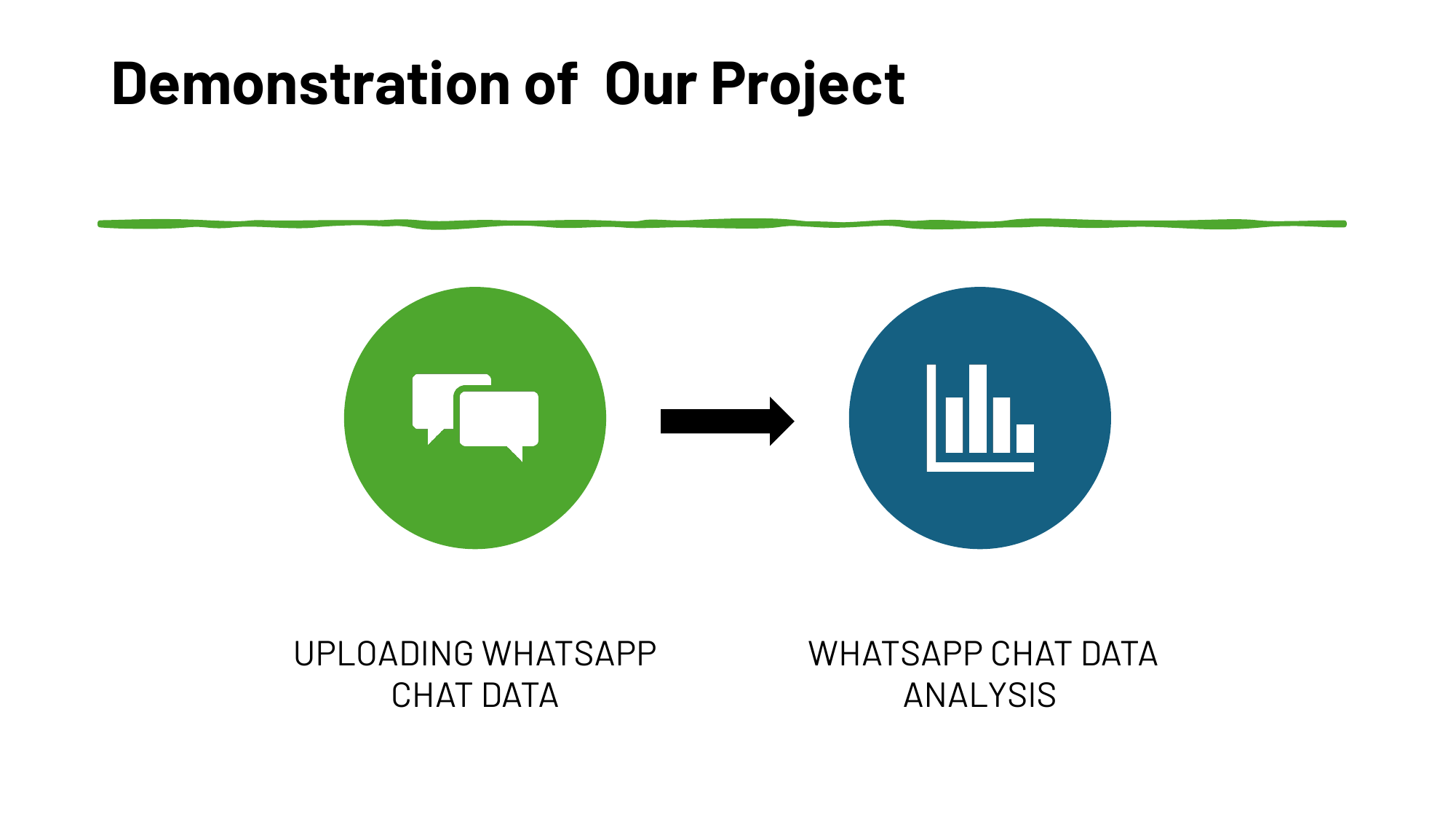

# Demonstration of  Our Project

Uploading WhatsApp chat data
 WhatsApp chat data analysis